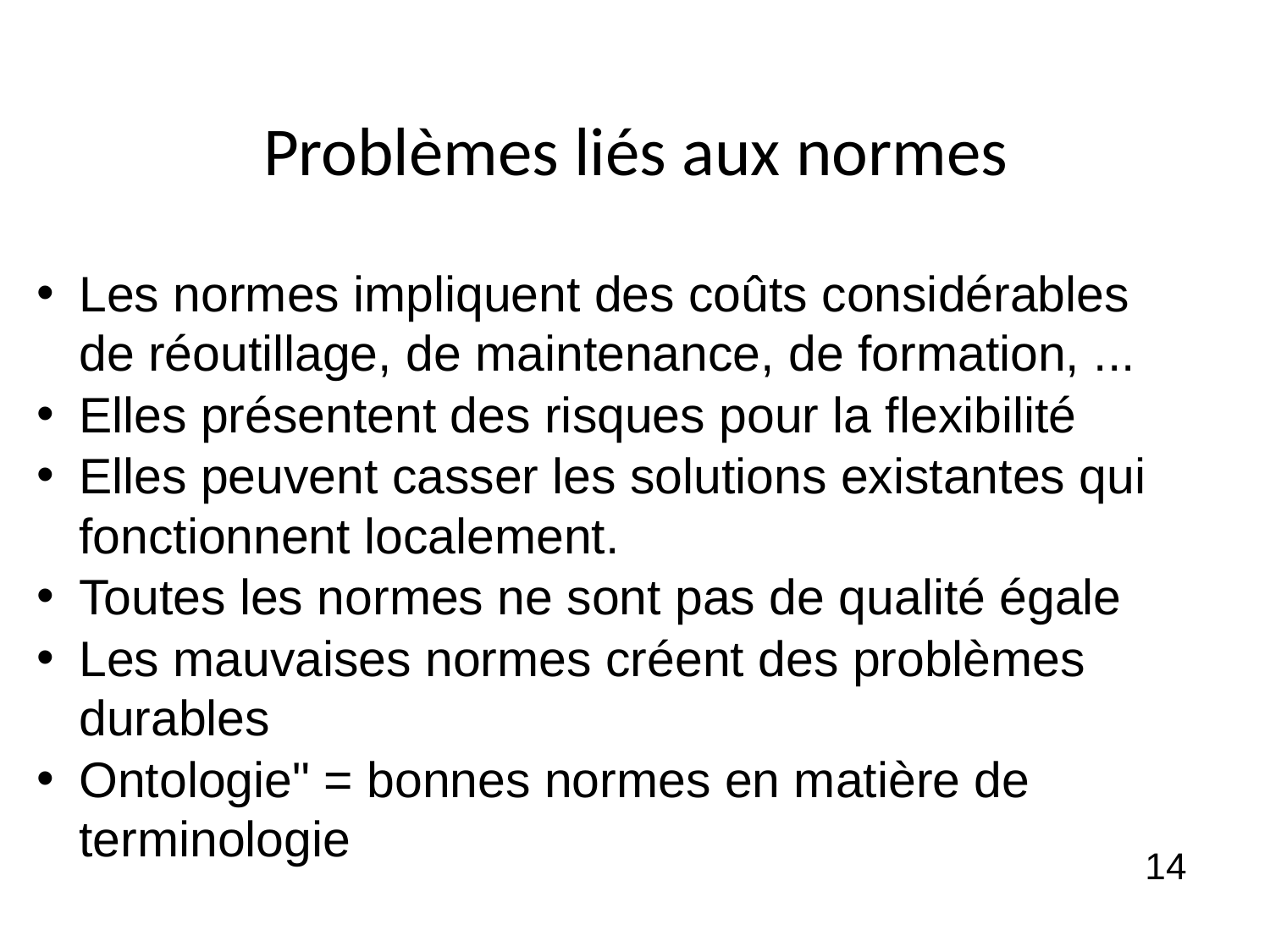

# Problèmes liés aux normes

Les normes impliquent des coûts considérables de réoutillage, de maintenance, de formation, ...
Elles présentent des risques pour la flexibilité
Elles peuvent casser les solutions existantes qui fonctionnent localement.
Toutes les normes ne sont pas de qualité égale
Les mauvaises normes créent des problèmes durables
Ontologie" = bonnes normes en matière de terminologie
14